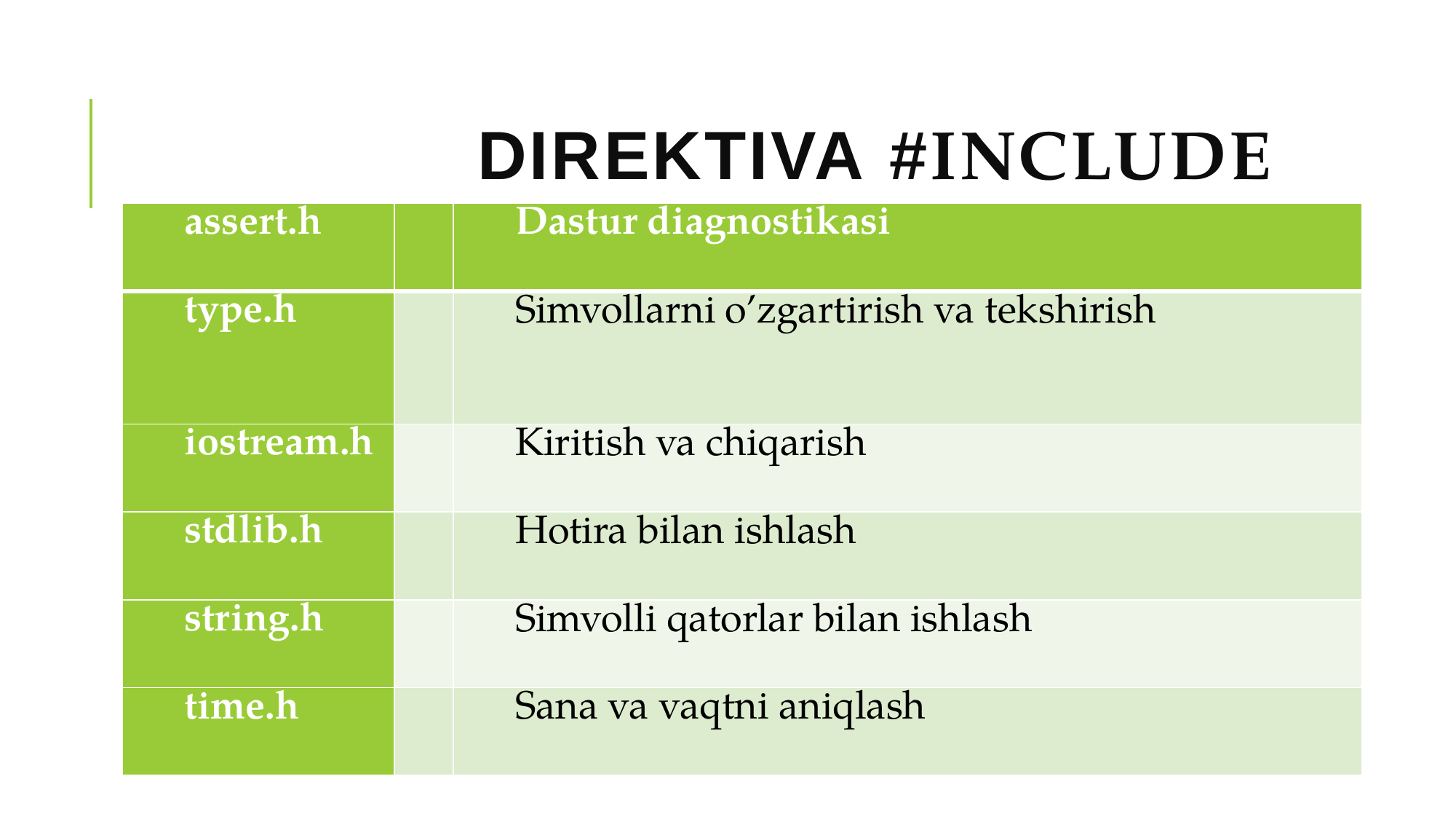

# direktiva #include
| assert.h | – | Dastur diagnostikasi |
| --- | --- | --- |
| type.h | – | Simvollarni o’zgartirish va tekshirish |
| iostream.h | – | Kiritish va chiqarish |
| stdlib.h | – | Hotira bilan ishlash |
| string.h | – | Simvolli qatorlar bilan ishlash |
| time.h | – | Sana va vaqtni aniqlash |